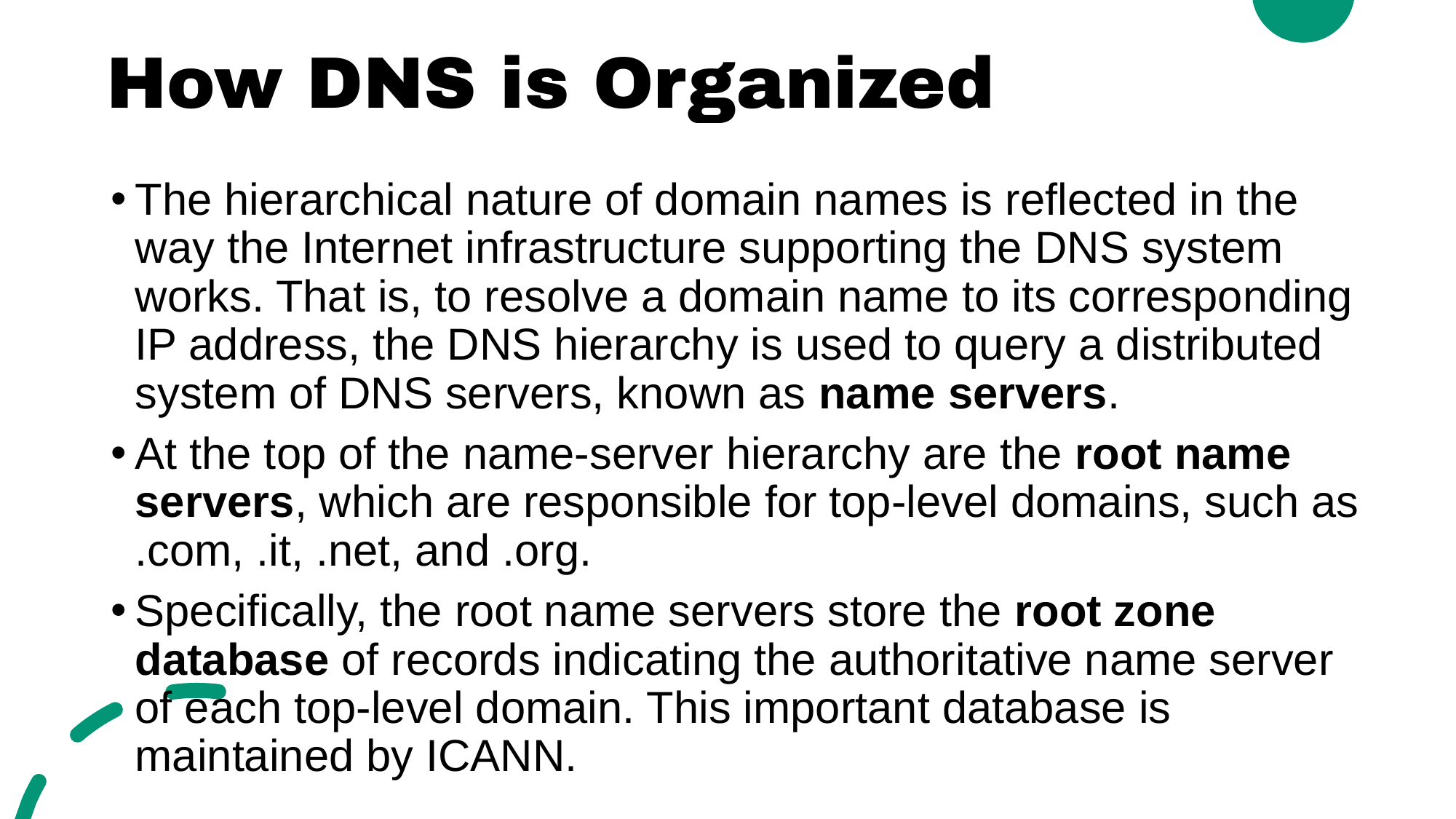

# How DNS is Organized
The hierarchical nature of domain names is reflected in the way the Internet infrastructure supporting the DNS system works. That is, to resolve a domain name to its corresponding IP address, the DNS hierarchy is used to query a distributed system of DNS servers, known as name servers.
At the top of the name-server hierarchy are the root name servers, which are responsible for top-level domains, such as .com, .it, .net, and .org.
Specifically, the root name servers store the root zone database of records indicating the authoritative name server of each top-level domain. This important database is maintained by ICANN.